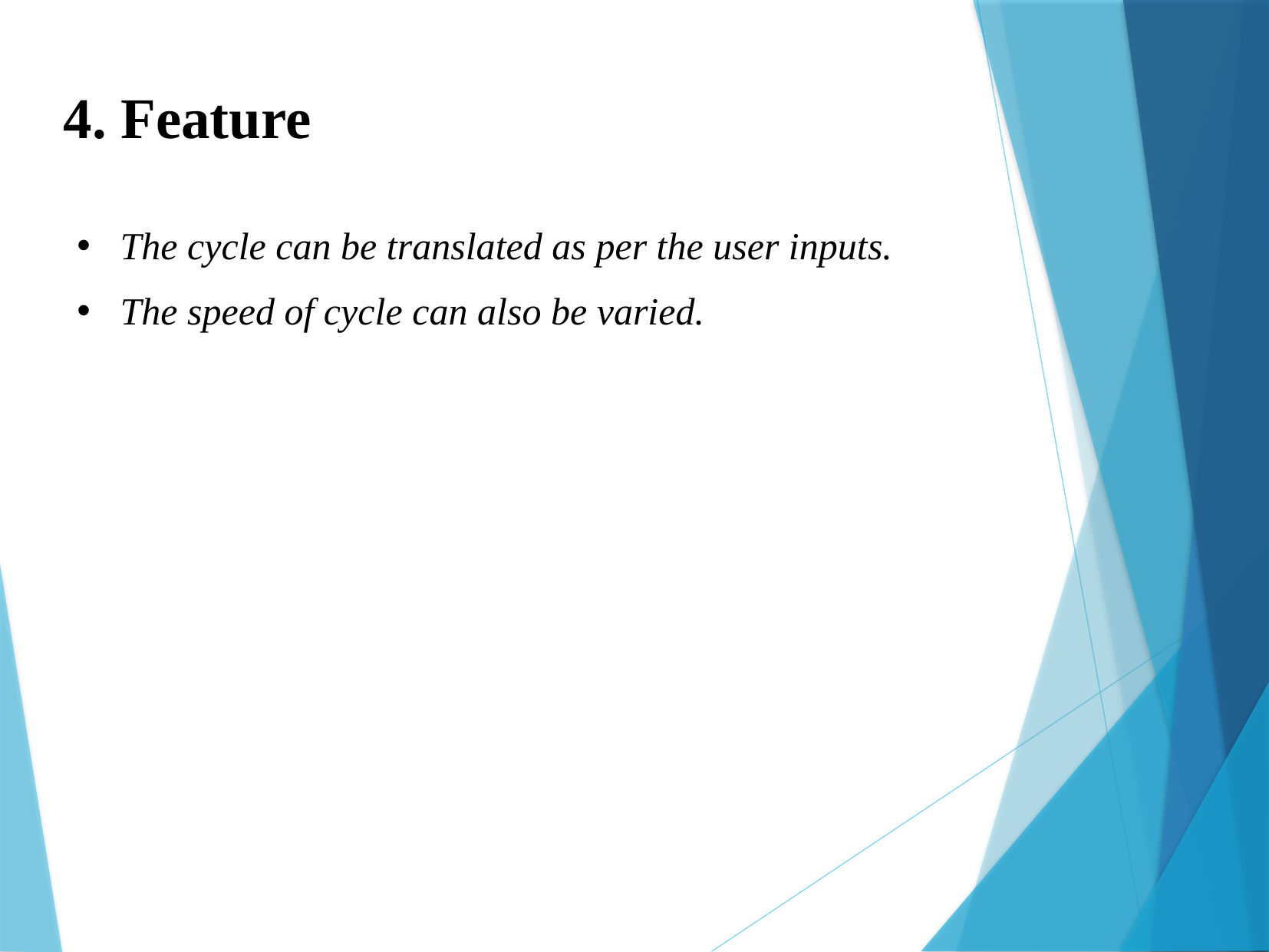

4. Feature
The cycle can be translated as per the user inputs.
The speed of cycle can also be varied.